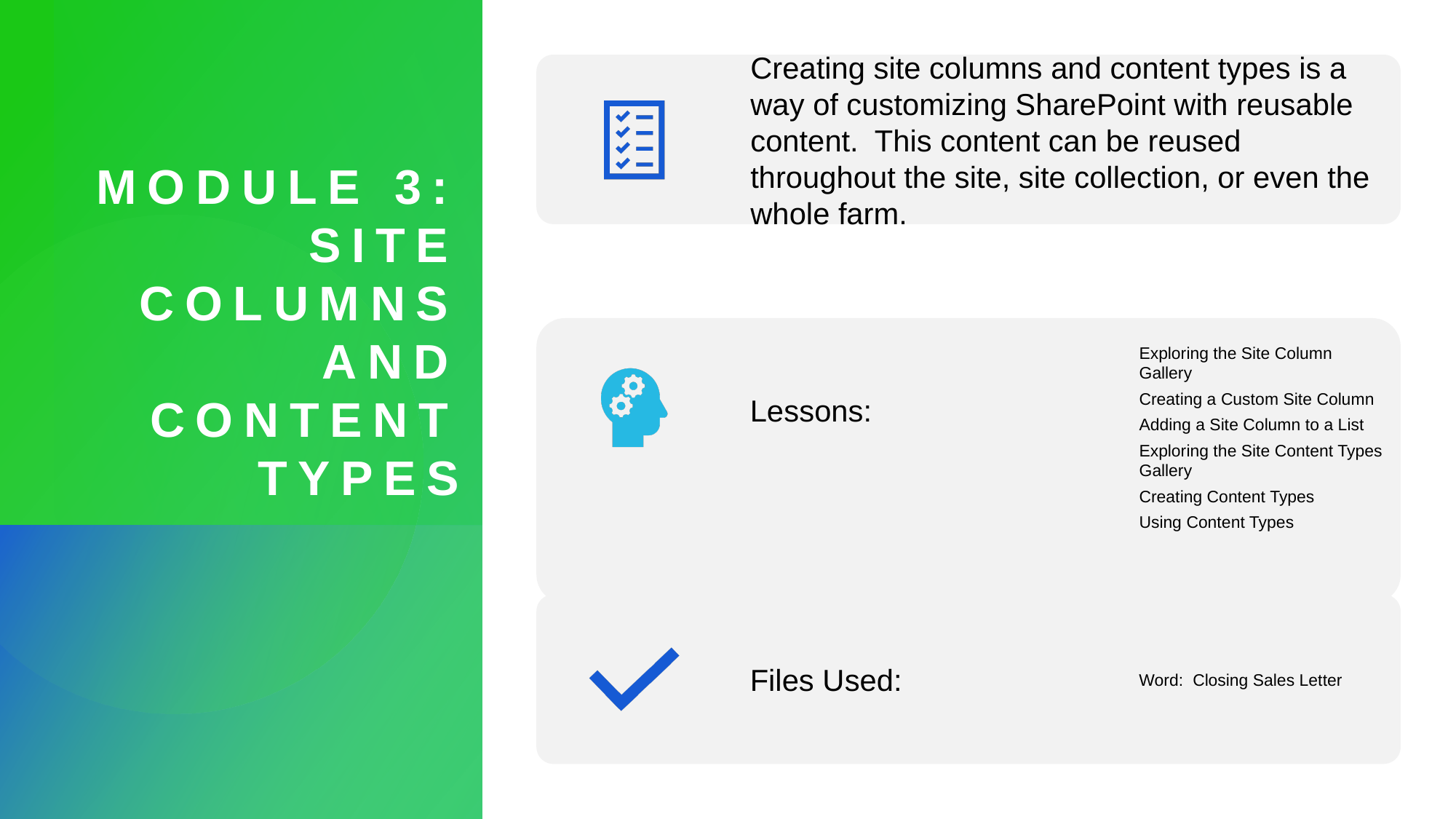

Creating site columns and content types is a way of customizing SharePoint with reusable content.  This content can be reused throughout the site, site collection, or even the whole farm.
Lessons:
Exploring the Site Column Gallery
Creating a Custom Site Column
Adding a Site Column to a List
Exploring the Site Content Types Gallery
Creating Content Types
Using Content Types

Files Used:
Word:  Closing Sales Letter
# Module 3: site columns and content types